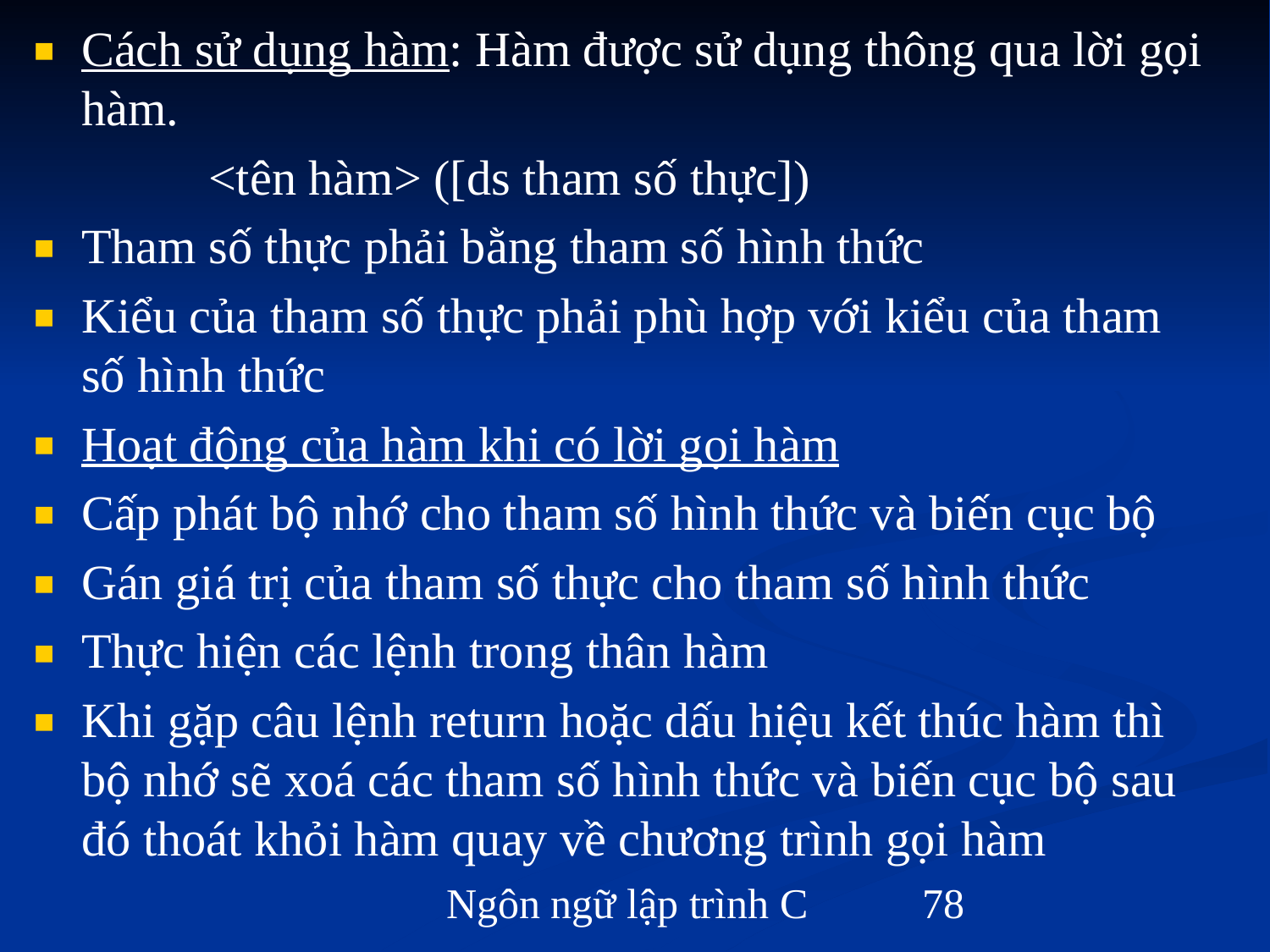

Cách sử dụng hàm: Hàm được sử dụng thông qua lời gọi hàm.
		<tên hàm> ([ds tham số thực])
Tham số thực phải bằng tham số hình thức
Kiểu của tham số thực phải phù hợp với kiểu của tham số hình thức
Hoạt động của hàm khi có lời gọi hàm
Cấp phát bộ nhớ cho tham số hình thức và biến cục bộ
Gán giá trị của tham số thực cho tham số hình thức
Thực hiện các lệnh trong thân hàm
Khi gặp câu lệnh return hoặc dấu hiệu kết thúc hàm thì bộ nhớ sẽ xoá các tham số hình thức và biến cục bộ sau đó thoát khỏi hàm quay về chương trình gọi hàm
Ngôn ngữ lập trình C
78